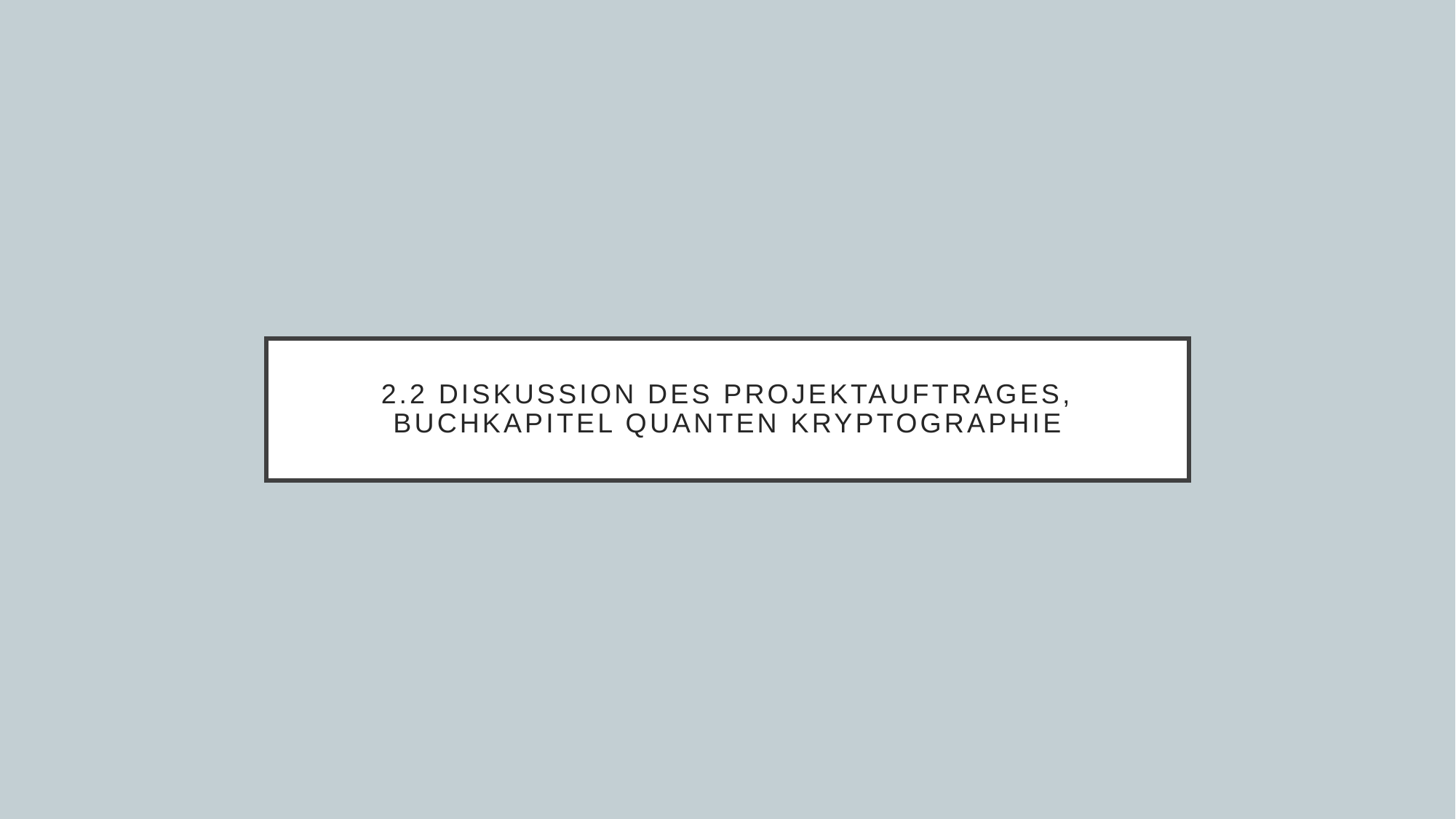

# 2.2 Diskussion deS Projektauftrages, Buchkapitel Quanten Kryptographie